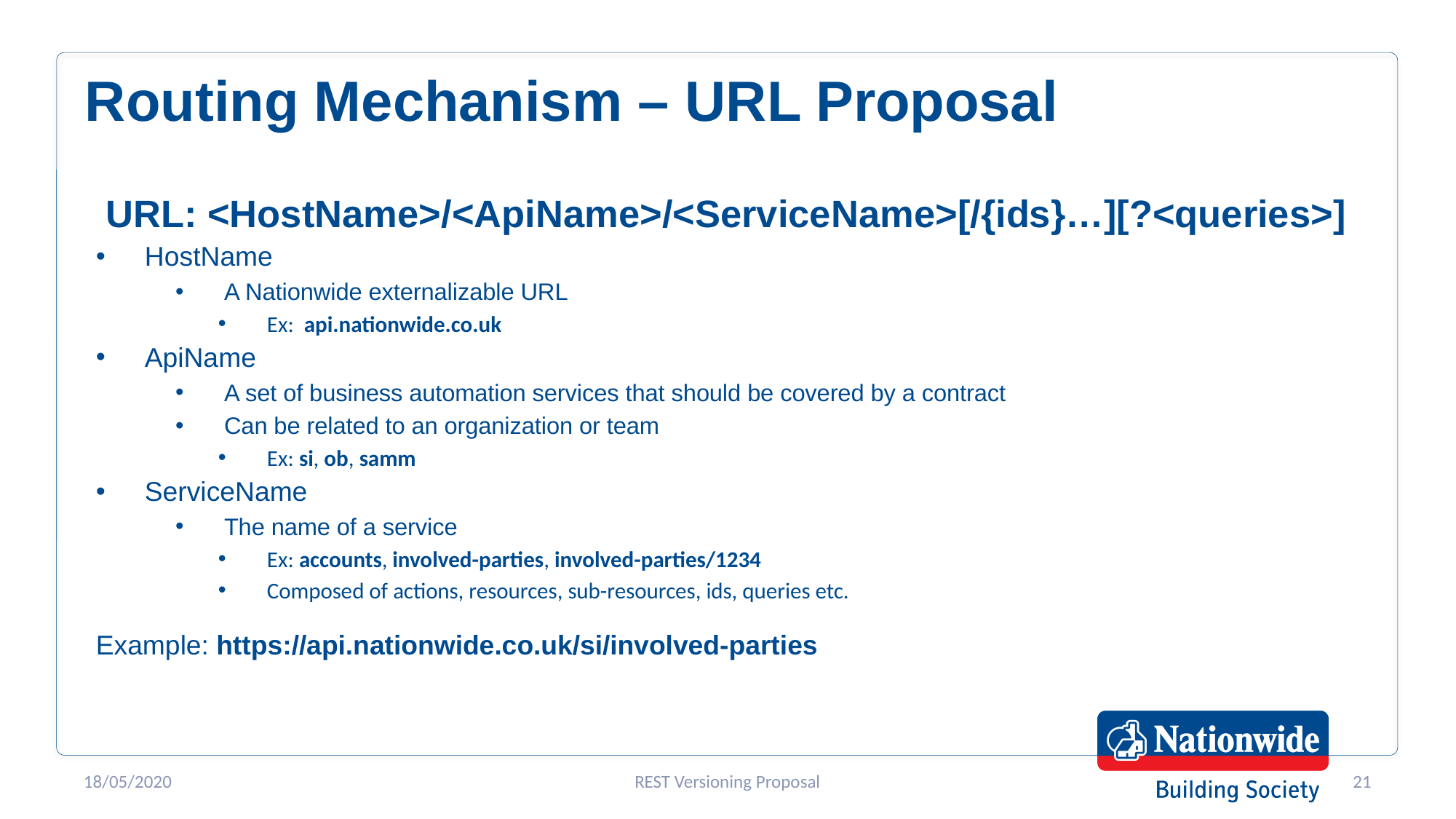

# Routing Mechanism – URL Proposal
URL: <HostName>/<ApiName>/<ServiceName>[/{ids}…][?<queries>]
HostName
A Nationwide externalizable URL
Ex:  api.nationwide.co.uk
ApiName
A set of business automation services that should be covered by a contract
Can be related to an organization or team
Ex: si, ob, samm
ServiceName
The name of a service
Ex: accounts, involved-parties, involved-parties/1234
Composed of actions, resources, sub-resources, ids, queries etc.

Example: https://api.nationwide.co.uk/si/involved-parties

18/05/2020
REST Versioning Proposal
21